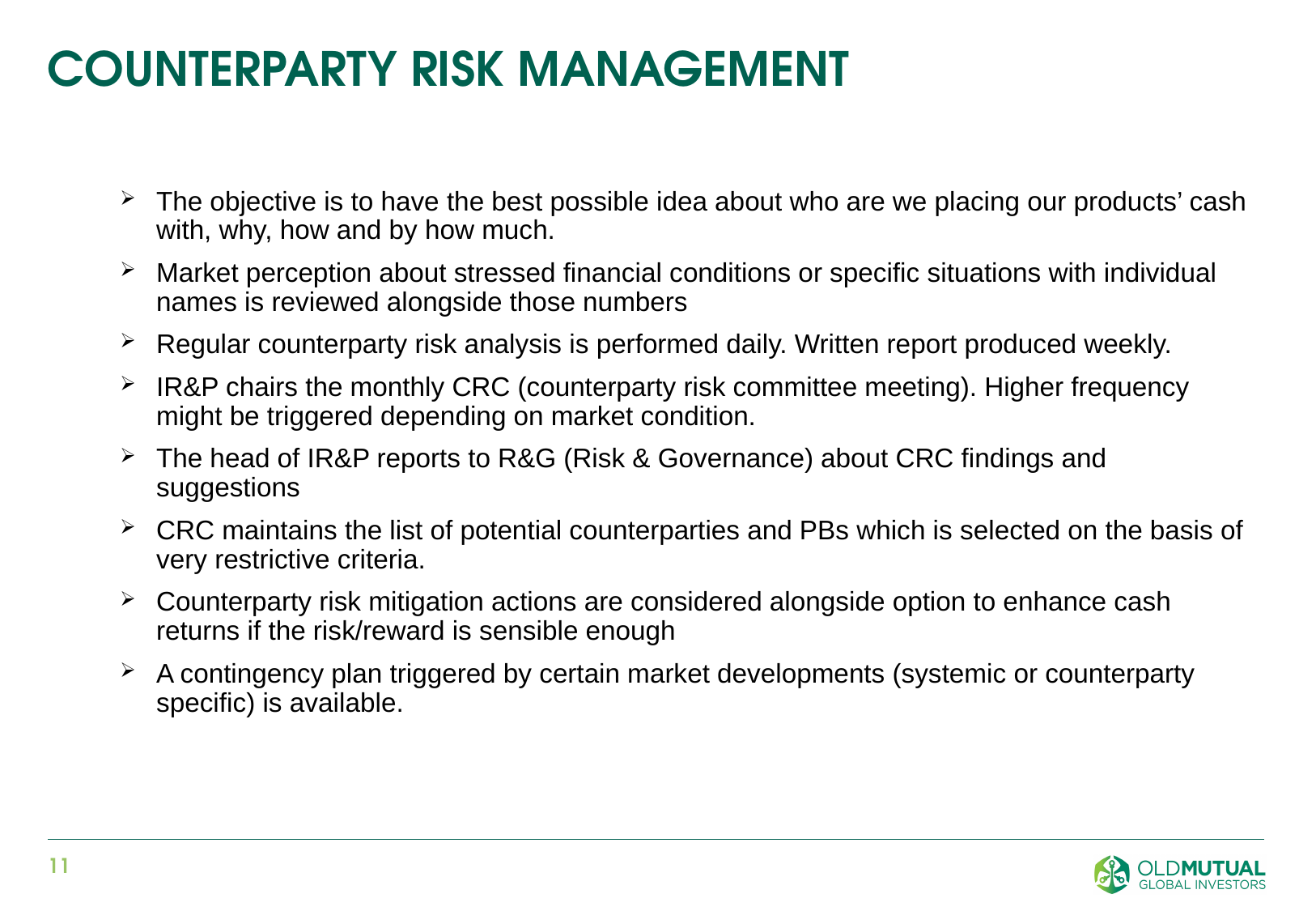

# COUNTERPARTY RISK MANAGEMENT

The objective is to have the best possible idea about who are we placing our products’ cash with, why, how and by how much.
Market perception about stressed financial conditions or specific situations with individual names is reviewed alongside those numbers
Regular counterparty risk analysis is performed daily. Written report produced weekly.
IR&P chairs the monthly CRC (counterparty risk committee meeting). Higher frequency might be triggered depending on market condition.
The head of IR&P reports to R&G (Risk & Governance) about CRC findings and suggestions
CRC maintains the list of potential counterparties and PBs which is selected on the basis of very restrictive criteria.
Counterparty risk mitigation actions are considered alongside option to enhance cash returns if the risk/reward is sensible enough
A contingency plan triggered by certain market developments (systemic or counterparty specific) is available.
11